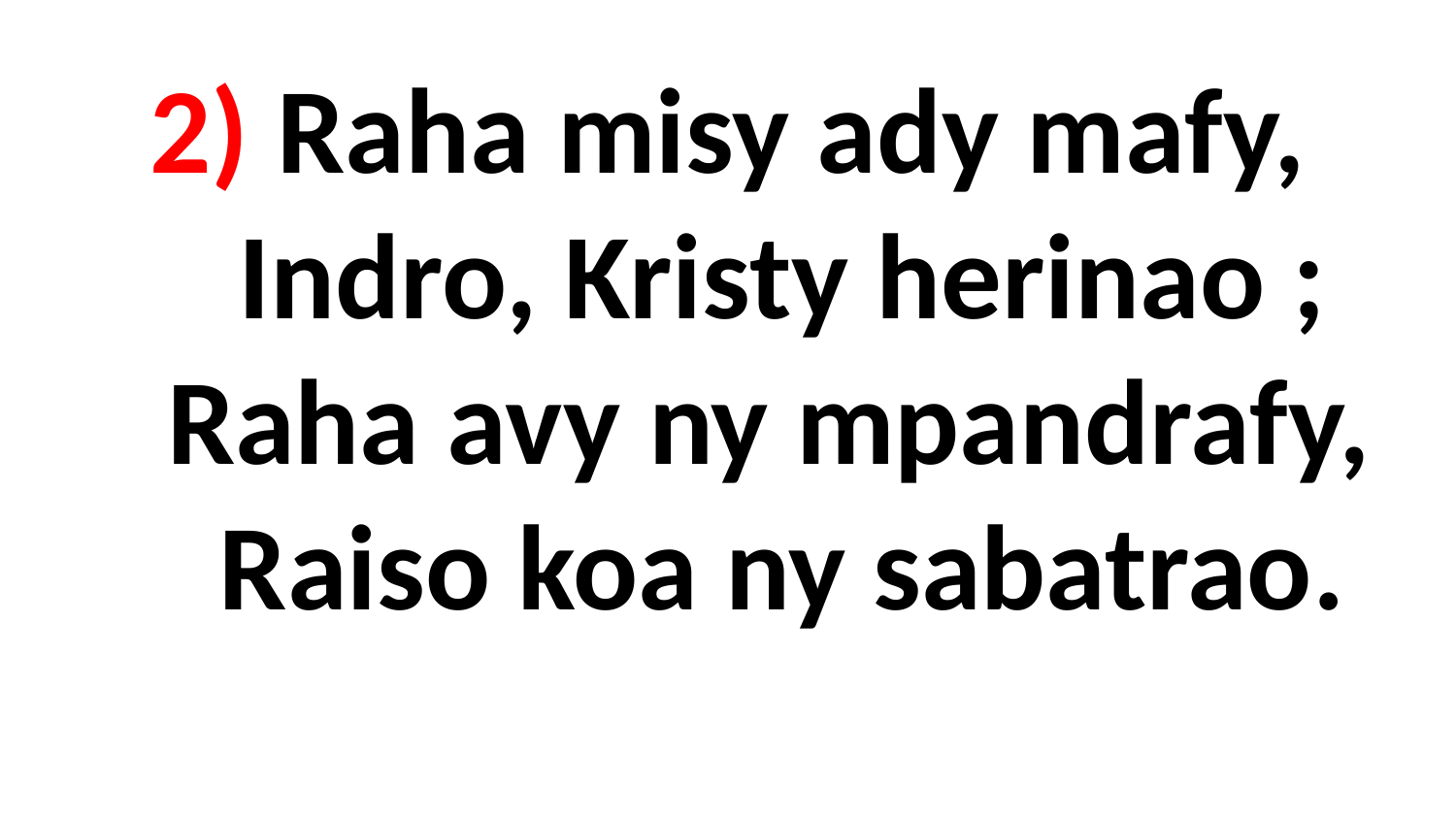

# 2) Raha misy ady mafy, Indro, Kristy herinao ; Raha avy ny mpandrafy, Raiso koa ny sabatrao.